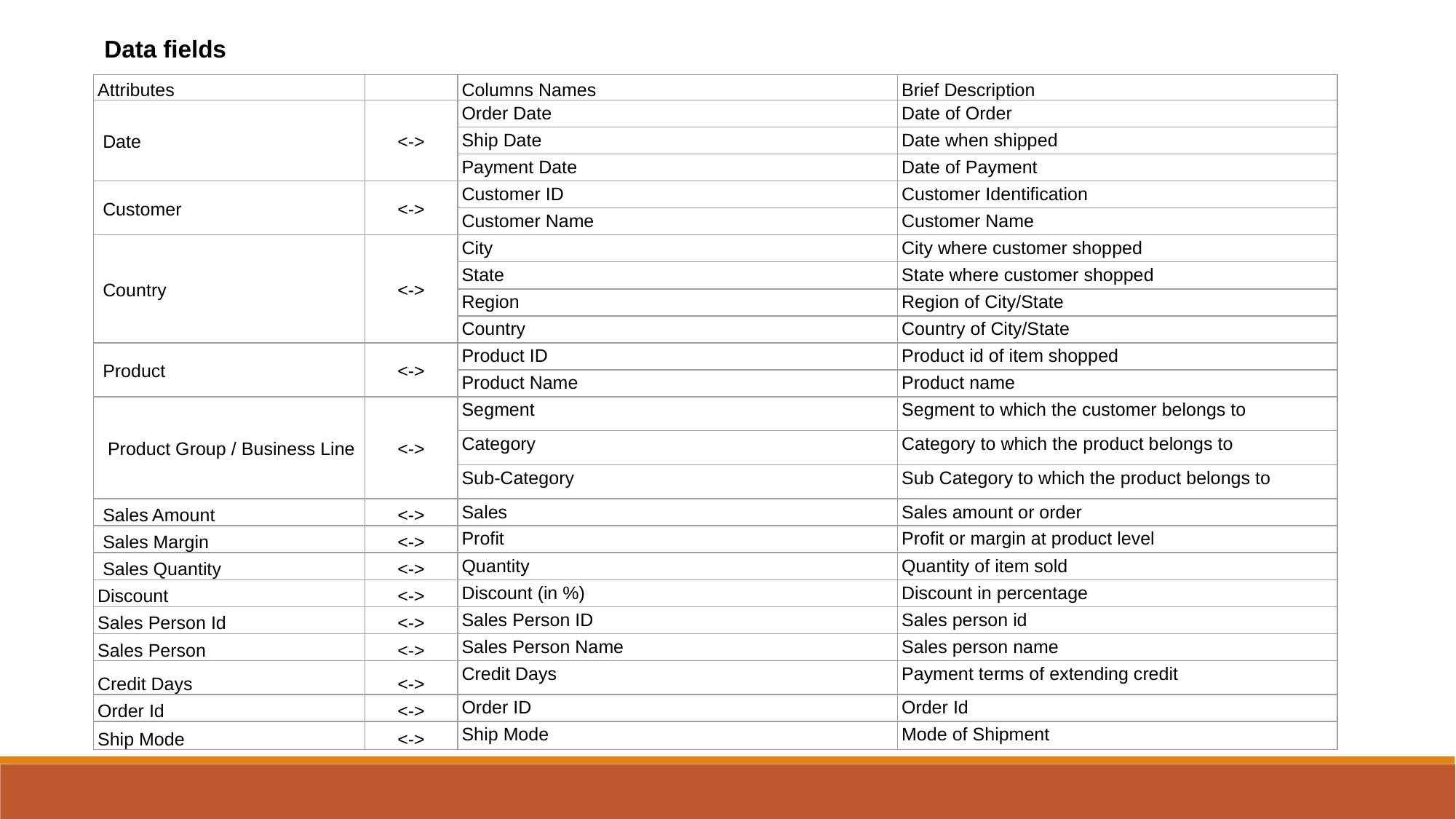

Data fields
| Attributes |  | Columns Names | Brief Description |
| --- | --- | --- | --- |
| Date | <-> | Order Date | Date of Order |
|  |  | Ship Date | Date when shipped |
|  |  | Payment Date | Date of Payment |
| Customer | <-> | Customer ID | Customer Identification |
|  |  | Customer Name | Customer Name |
| Country | <-> | City | City where customer shopped |
|  |  | State | State where customer shopped |
|  |  | Region | Region of City/State |
|  |  | Country | Country of City/State |
| Product | <-> | Product ID | Product id of item shopped |
|  |  | Product Name | Product name |
| Product Group / Business Line | <-> | Segment | Segment to which the customer belongs to |
|  |  | Category | Category to which the product belongs to |
|  |  | Sub-Category | Sub Category to which the product belongs to |
| Sales Amount | <-> | Sales | Sales amount or order |
| Sales Margin | <-> | Profit | Profit or margin at product level |
| Sales Quantity | <-> | Quantity | Quantity of item sold |
| Discount | <-> | Discount (in %) | Discount in percentage |
| Sales Person Id | <-> | Sales Person ID | Sales person id |
| Sales Person | <-> | Sales Person Name | Sales person name |
| Credit Days | <-> | Credit Days | Payment terms of extending credit |
| Order Id | <-> | Order ID | Order Id |
| Ship Mode | <-> | Ship Mode | Mode of Shipment |